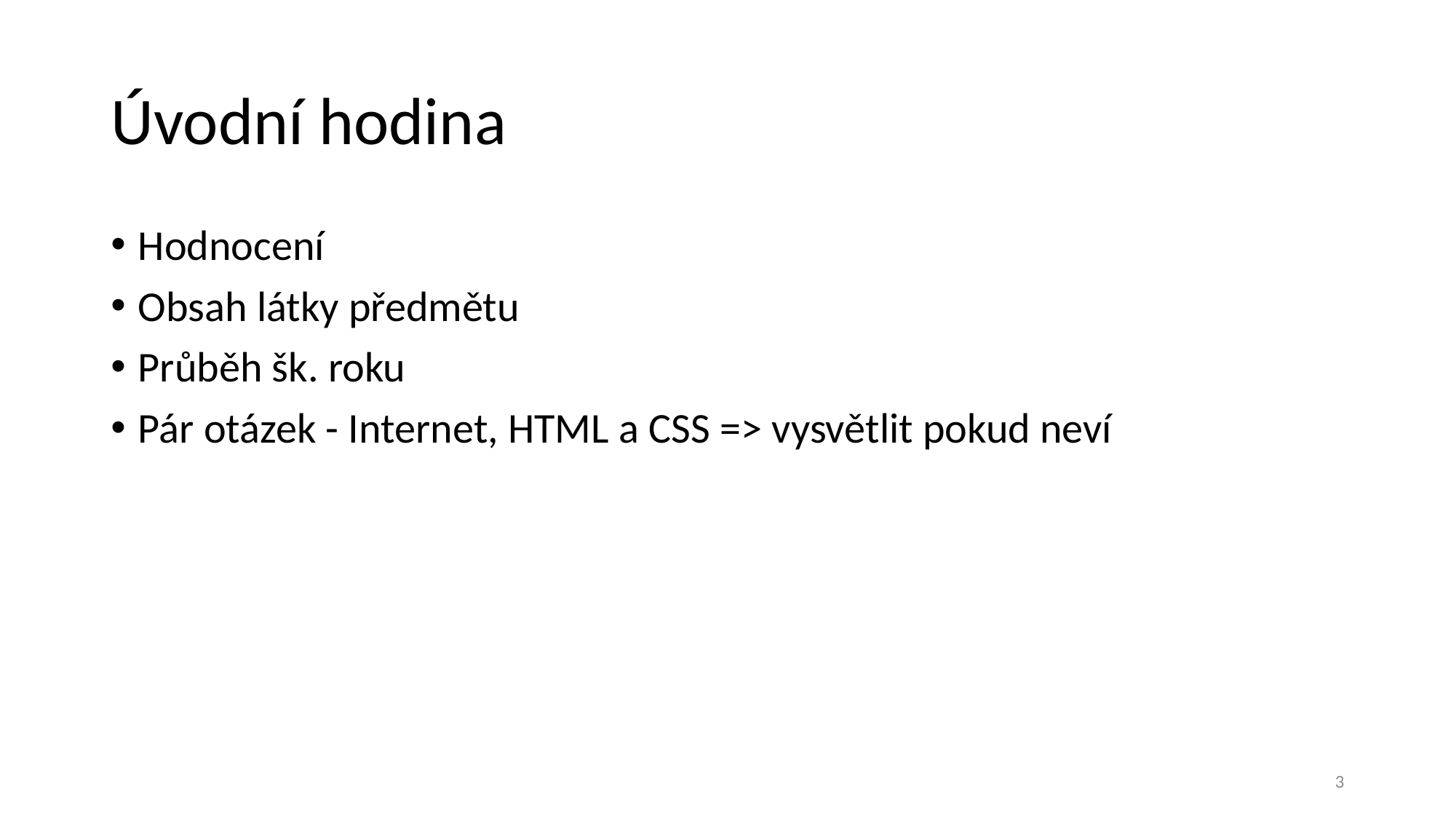

# Úvodní hodina
Hodnocení
Obsah látky předmětu
Průběh šk. roku
Pár otázek - Internet, HTML a CSS => vysvětlit pokud neví

3